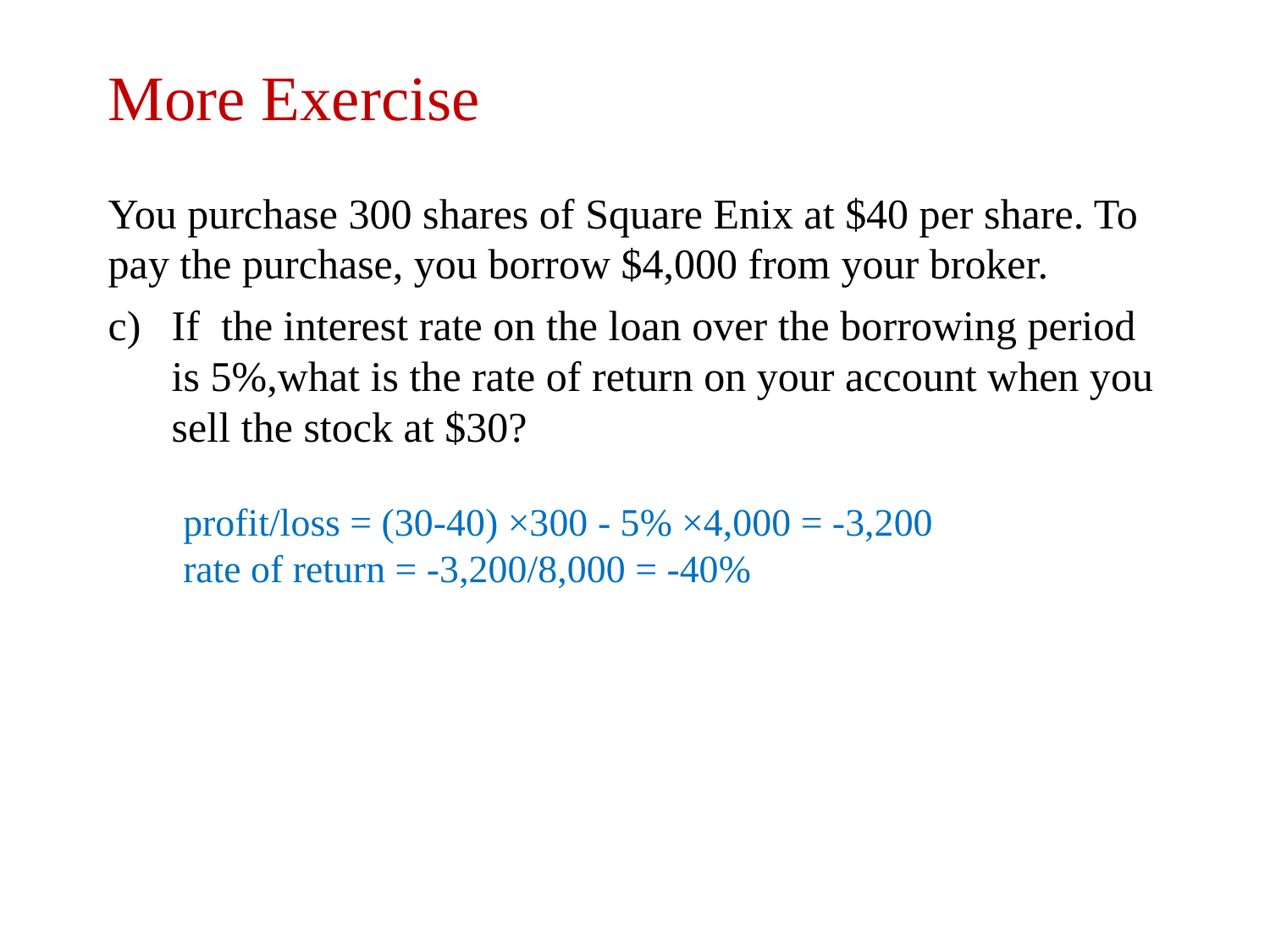

# More Exercise
You purchase 300 shares of Square Enix at $40 per share. To pay the purchase, you borrow $4,000 from your broker.
If  the interest rate on the loan over the borrowing period is 5%,what is the rate of return on your account when you sell the stock at $30?

  profit/loss = (30-40) ×300 - 5% ×4,000 = -3,200
  rate of return = -3,200/8,000 = -40%